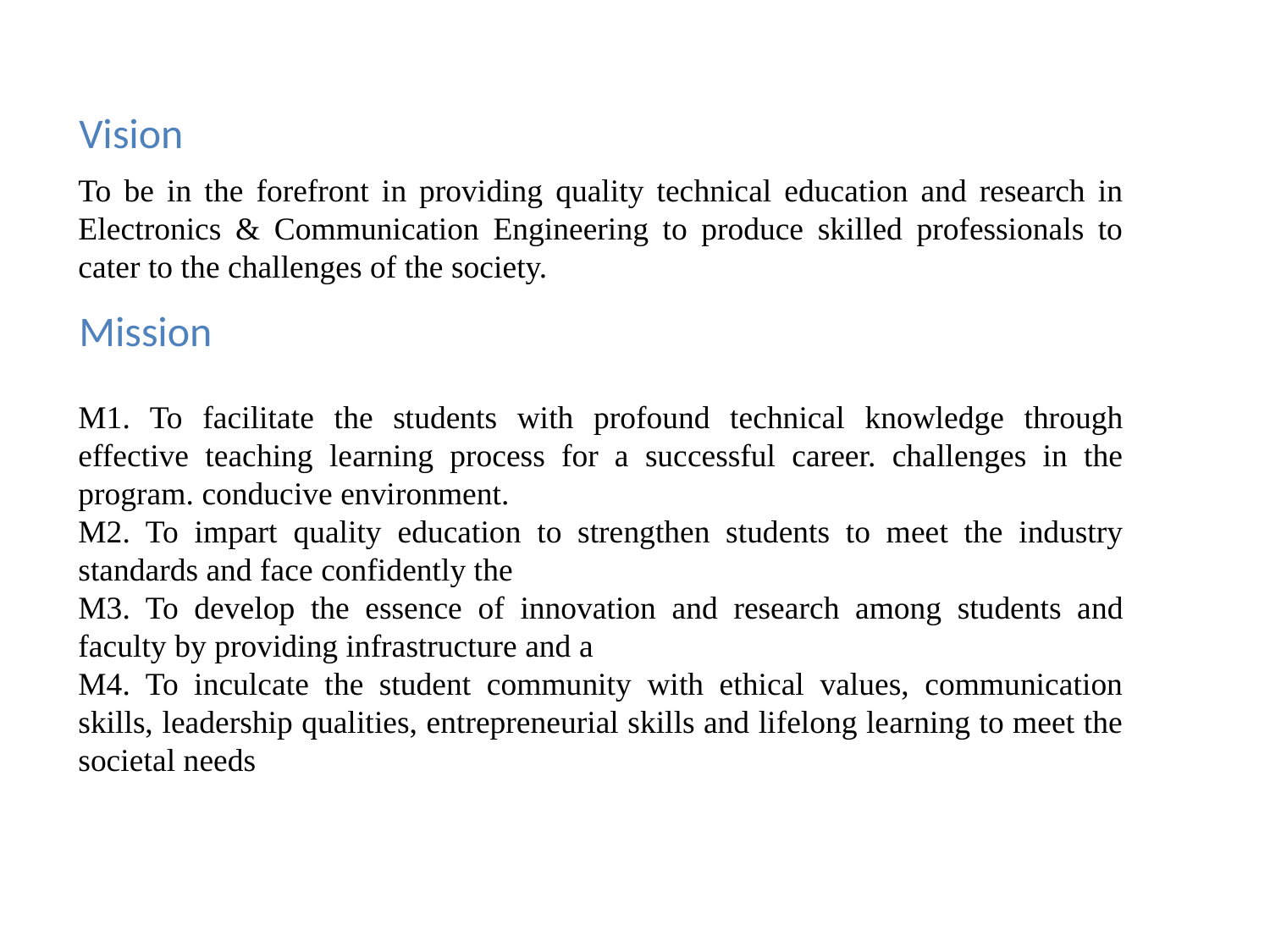

Vision
To be in the forefront in providing quality technical education and research in Electronics & Communication Engineering to produce skilled professionals to cater to the challenges of the society.
Mission
M1. To facilitate the students with profound technical knowledge through effective teaching learning process for a successful career. challenges in the program. conducive environment.
M2. To impart quality education to strengthen students to meet the industry standards and face confidently the
M3. To develop the essence of innovation and research among students and faculty by providing infrastructure and a
M4. To inculcate the student community with ethical values, communication skills, leadership qualities, entrepreneurial skills and lifelong learning to meet the societal needs